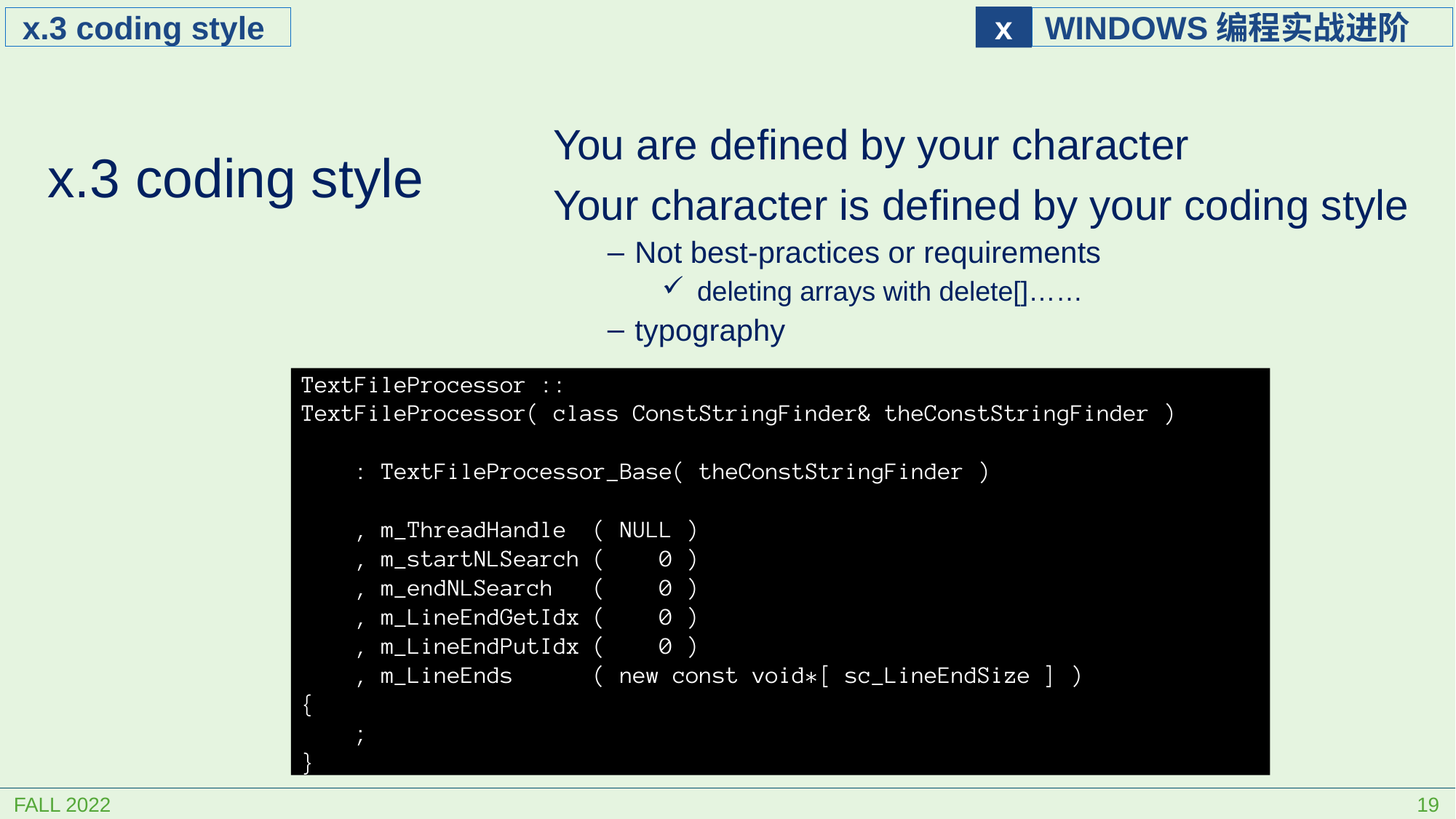

x.3 coding style
You are defined by your character
Your character is defined by your coding style
Not best-practices or requirements
 deleting arrays with delete[]……
typography
# x.3 coding style
TextFileProcessor ::
TextFileProcessor( class ConstStringFinder& theConstStringFinder )

    : TextFileProcessor_Base( theConstStringFinder )

    , m_ThreadHandle  ( NULL )
    , m_startNLSearch (    0 )
    , m_endNLSearch   (    0 )
    , m_LineEndGetIdx (    0 )
    , m_LineEndPutIdx (    0 )
    , m_LineEnds      ( new const void*[ sc_LineEndSize ] )
{
    ;
}